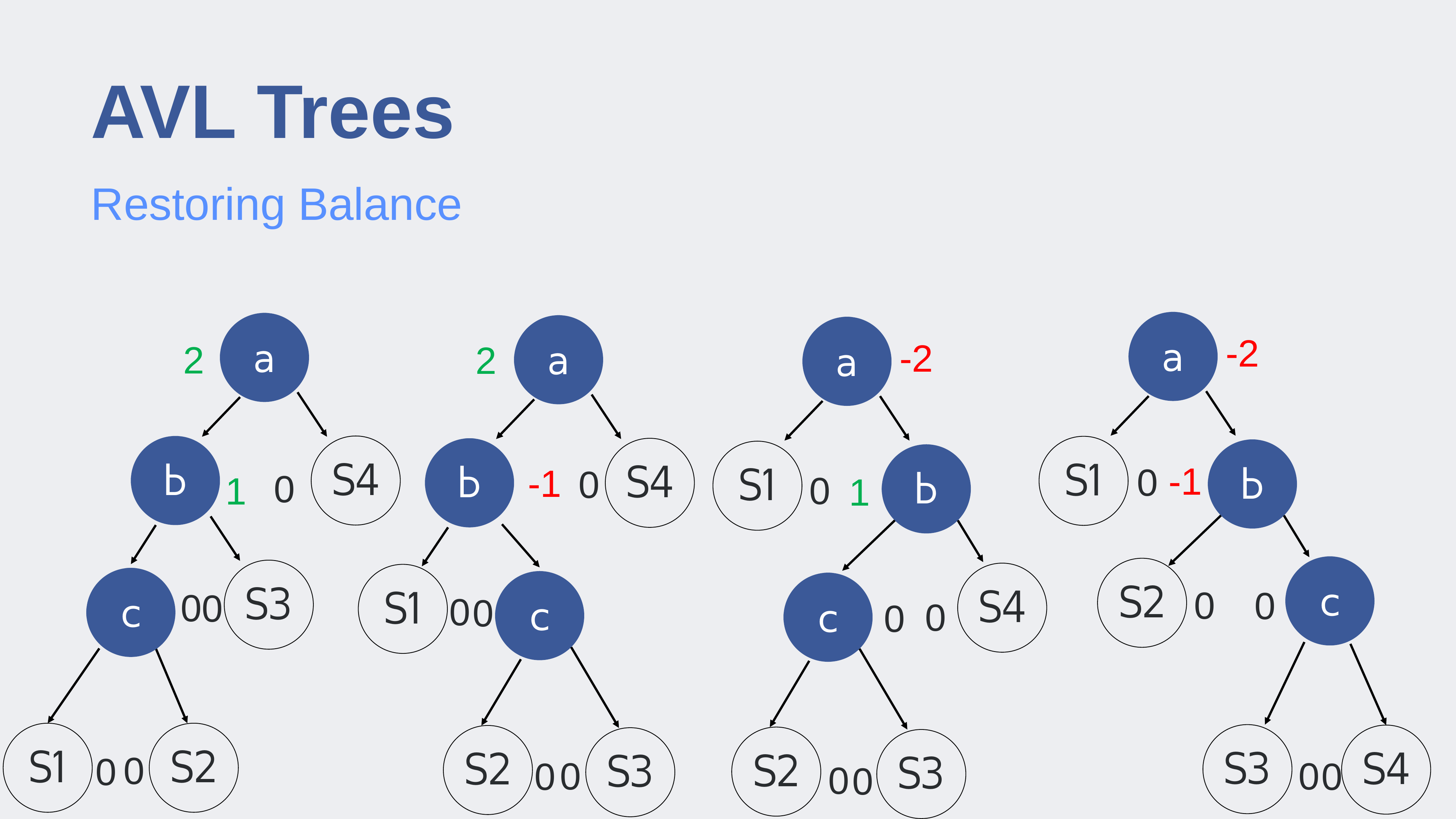

# AVL Trees
Restoring Balance
a
a
a
a
-2
-2
2
2
b
S4
S1
b
S4
b
S1
b
-1
0
-1
0
0
0
1
1
c
S2
S3
S4
S1
c
c
c
0
0
0
0
0
0
0
0
S1
S2
S3
S4
S2
S2
S3
S3
0
0
0
0
0
0
0
0